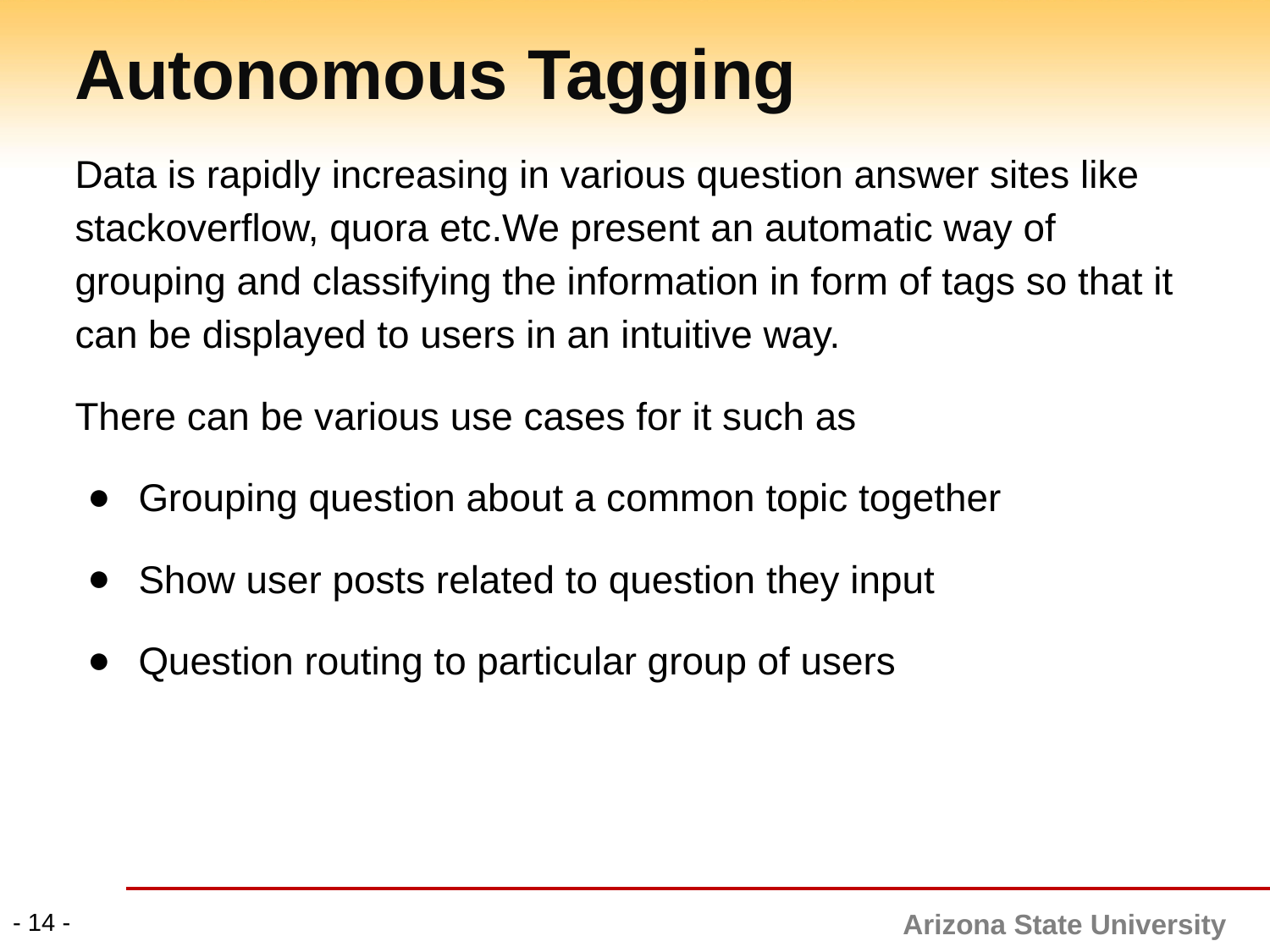

# Autonomous Tagging
Data is rapidly increasing in various question answer sites like stackoverflow, quora etc.We present an automatic way of grouping and classifying the information in form of tags so that it can be displayed to users in an intuitive way.
There can be various use cases for it such as
Grouping question about a common topic together
Show user posts related to question they input
Question routing to particular group of users

- 14 -